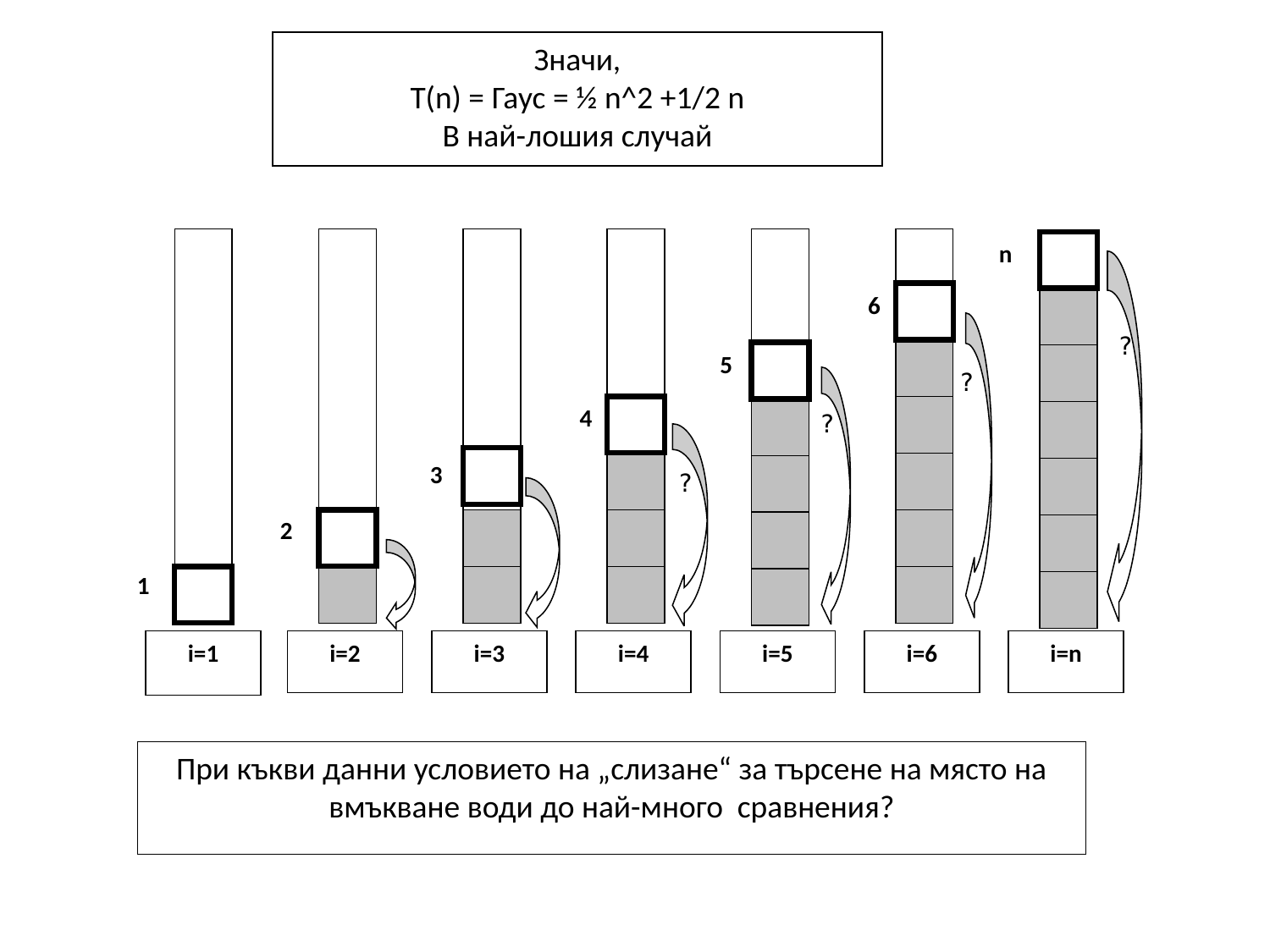

Значи,
T(n) = Гаус = ½ n^2 +1/2 n
В най-лошия случай
Сортиране по метода на прякото вмъкване

n

6

?
5
?

4
?

3
?

2

1
i=1
i=2
i=3
i=4
i=5
i=6
i=n
При къкви данни условието на „слизане“ за търсене на място на вмъкване води до най-много  сравнения?